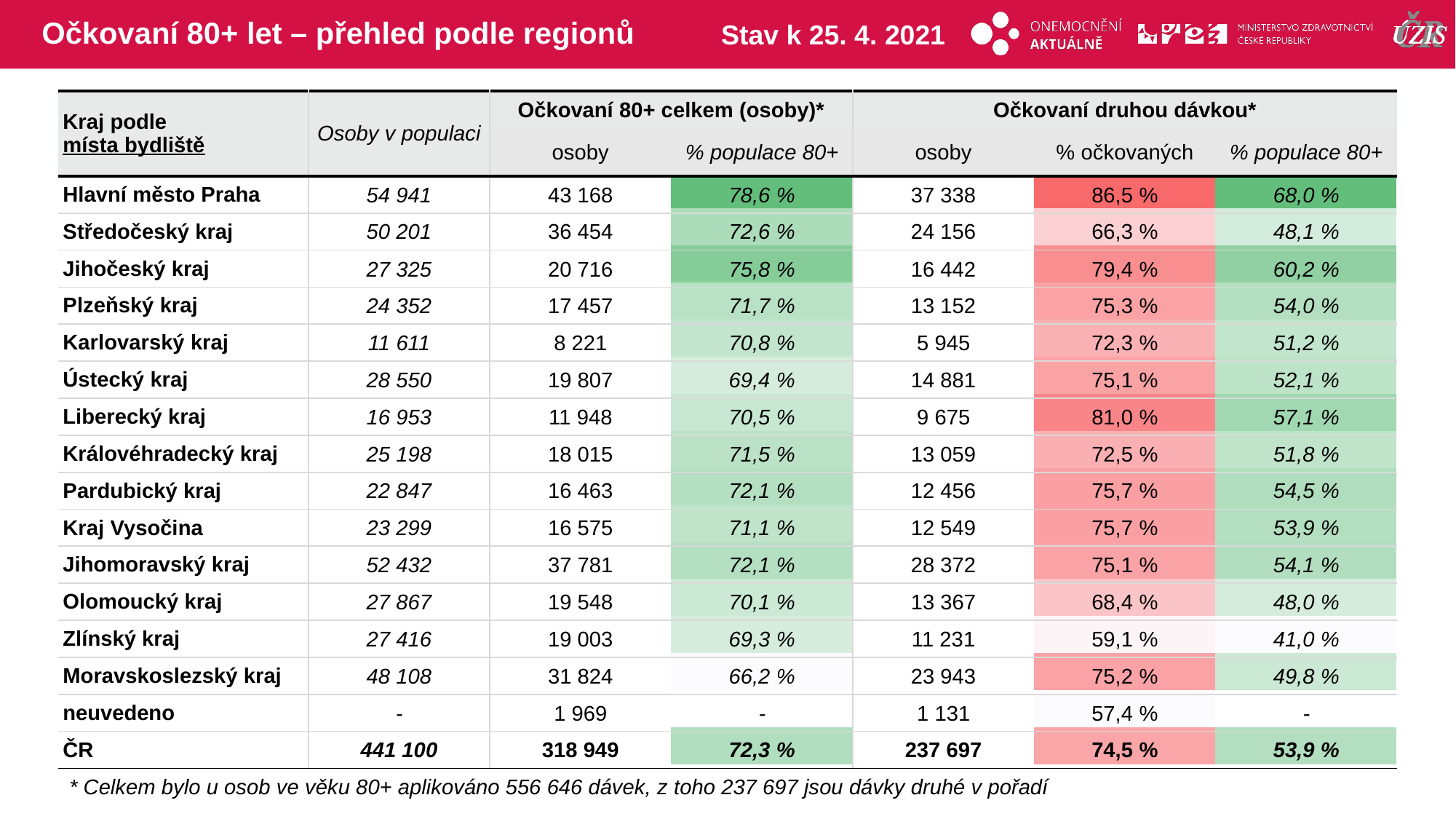

# Očkovaní 80+ let – přehled podle regionů
Stav k 25. 4. 2021
| Kraj podle místa bydliště | Osoby v populaci | Očkovaní 80+ celkem (osoby)\* |  | Očkovaní druhou dávkou\* |  |  |
| --- | --- | --- | --- | --- | --- | --- |
|  |  | osoby | % populace 80+ | osoby | % očkovaných | % populace 80+ |
| Hlavní město Praha | 54 941 | 43 168 | 78,6 % | 37 338 | 86,5 % | 68,0 % |
| Středočeský kraj | 50 201 | 36 454 | 72,6 % | 24 156 | 66,3 % | 48,1 % |
| Jihočeský kraj | 27 325 | 20 716 | 75,8 % | 16 442 | 79,4 % | 60,2 % |
| Plzeňský kraj | 24 352 | 17 457 | 71,7 % | 13 152 | 75,3 % | 54,0 % |
| Karlovarský kraj | 11 611 | 8 221 | 70,8 % | 5 945 | 72,3 % | 51,2 % |
| Ústecký kraj | 28 550 | 19 807 | 69,4 % | 14 881 | 75,1 % | 52,1 % |
| Liberecký kraj | 16 953 | 11 948 | 70,5 % | 9 675 | 81,0 % | 57,1 % |
| Královéhradecký kraj | 25 198 | 18 015 | 71,5 % | 13 059 | 72,5 % | 51,8 % |
| Pardubický kraj | 22 847 | 16 463 | 72,1 % | 12 456 | 75,7 % | 54,5 % |
| Kraj Vysočina | 23 299 | 16 575 | 71,1 % | 12 549 | 75,7 % | 53,9 % |
| Jihomoravský kraj | 52 432 | 37 781 | 72,1 % | 28 372 | 75,1 % | 54,1 % |
| Olomoucký kraj | 27 867 | 19 548 | 70,1 % | 13 367 | 68,4 % | 48,0 % |
| Zlínský kraj | 27 416 | 19 003 | 69,3 % | 11 231 | 59,1 % | 41,0 % |
| Moravskoslezský kraj | 48 108 | 31 824 | 66,2 % | 23 943 | 75,2 % | 49,8 % |
| neuvedeno | - | 1 969 | - | 1 131 | 57,4 % | - |
| ČR | 441 100 | 318 949 | 72,3 % | 237 697 | 74,5 % | 53,9 % |
|  |  |  |  |  |  |
| --- | --- | --- | --- | --- | --- |
|  |  |  |  |  |  |
|  |  |  |  |  |  |
|  |  |  |  |  |  |
|  |  |  |  |  |  |
|  |  |  |  |  |  |
|  |  |  |  |  |  |
|  |  |  |  |  |  |
|  |  |  |  |  |  |
|  |  |  |  |  |  |
|  |  |  |  |  |  |
|  |  |  |  |  |  |
|  |  |  |  |  |  |
|  |  |  |  |  |  |
|  |  |  |  |  |  |
|  |  |  |  |  |  |
* Celkem bylo u osob ve věku 80+ aplikováno 556 646 dávek, z toho 237 697 jsou dávky druhé v pořadí